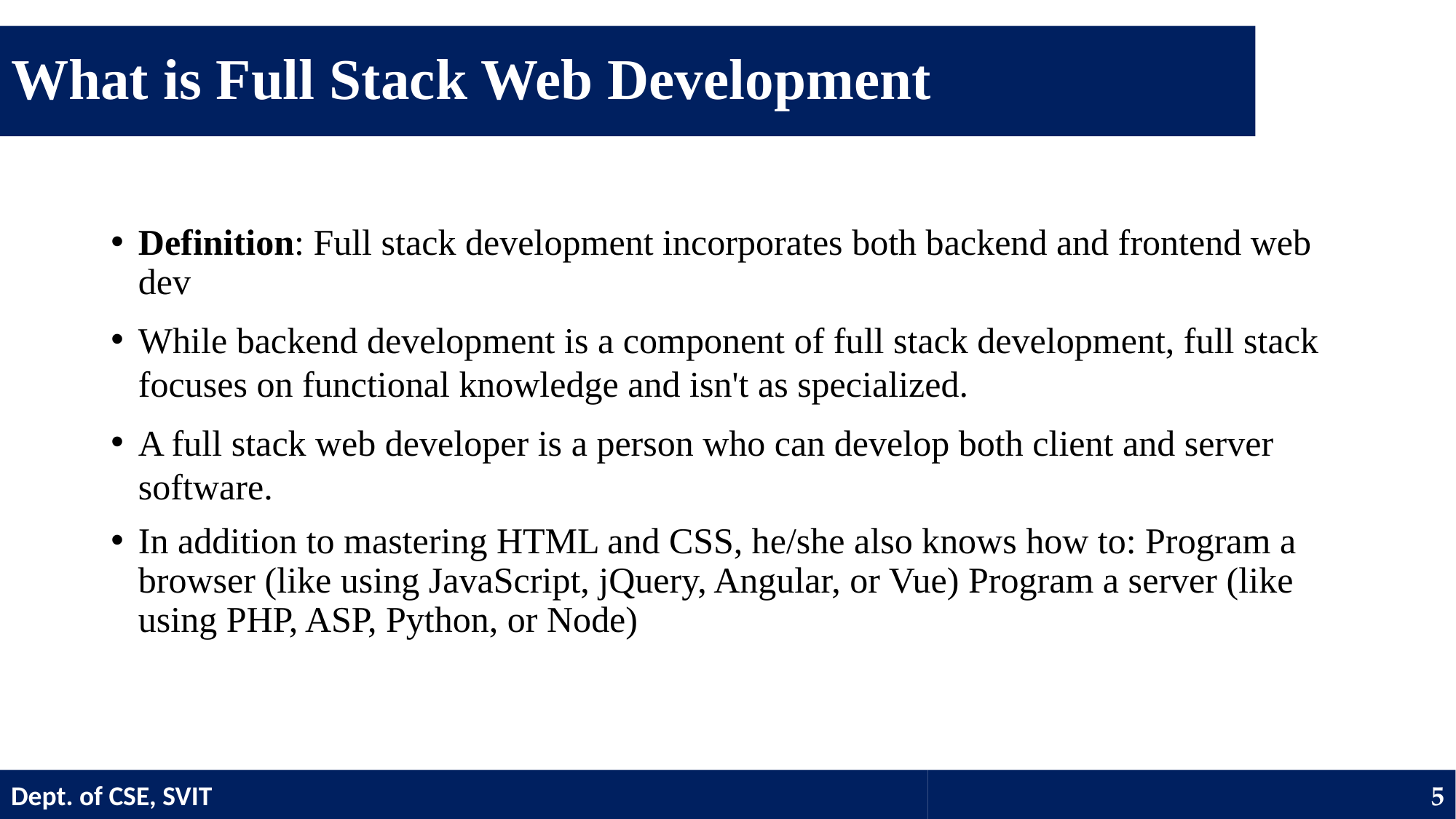

# What is Full Stack Web Development
Definition: Full stack development incorporates both backend and frontend web dev
While backend development is a component of full stack development, full stack focuses on functional knowledge and isn't as specialized.
A full stack web developer is a person who can develop both client and server software.
In addition to mastering HTML and CSS, he/she also knows how to: Program a browser (like using JavaScript, jQuery, Angular, or Vue) Program a server (like using PHP, ASP, Python, or Node)
Dept. of CSE, SVIT
5